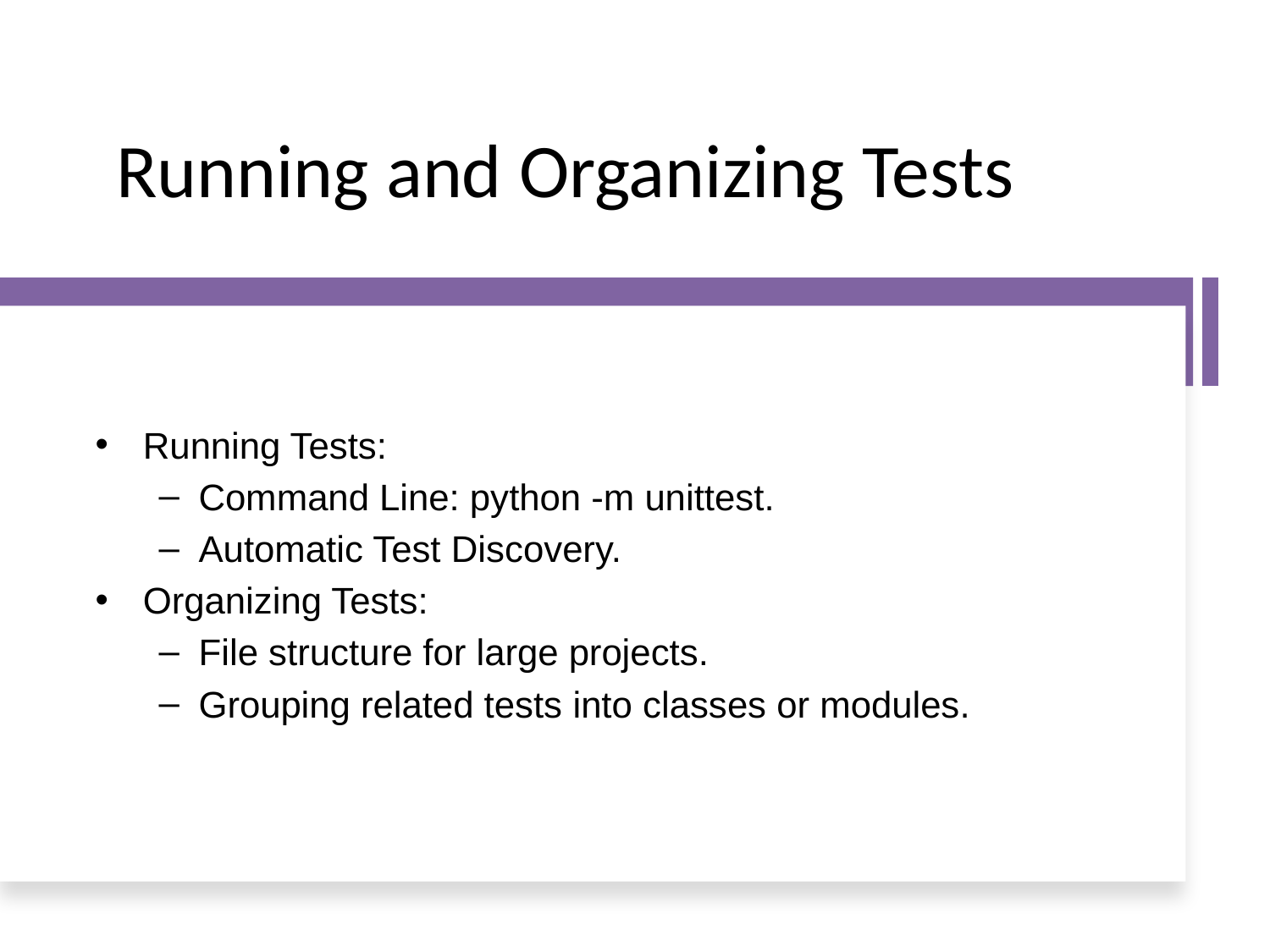

# Running and Organizing Tests

Running Tests:
Command Line: python -m unittest.
Automatic Test Discovery.
Organizing Tests:
File structure for large projects.
Grouping related tests into classes or modules.